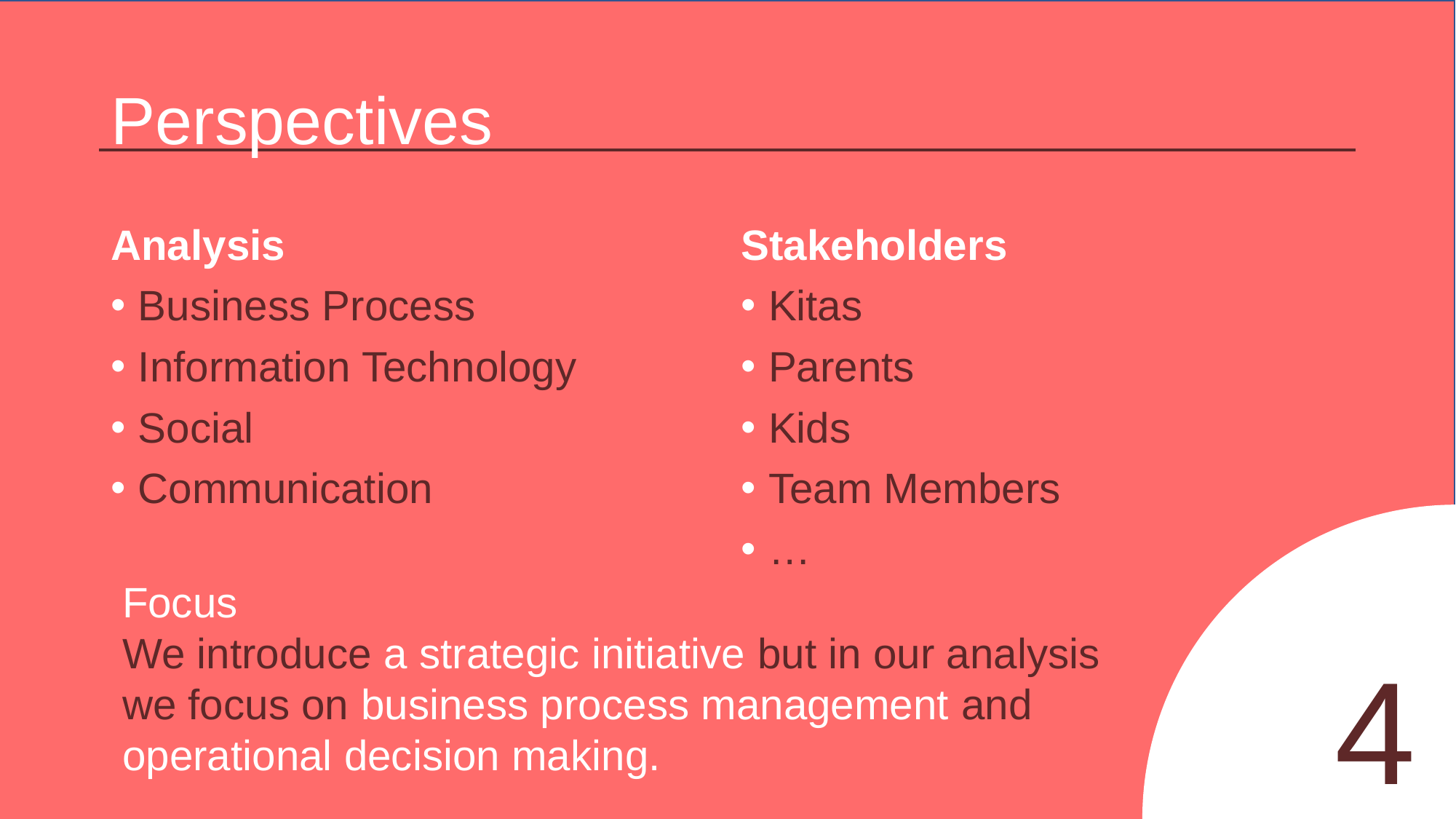

# Perspectives
Analysis
Business Process
Information Technology
Social
Communication
Stakeholders
Kitas
Parents
Kids
Team Members
…
4

Focus
We introduce a strategic initiative but in our analysis we focus on business process management and operational decision making.